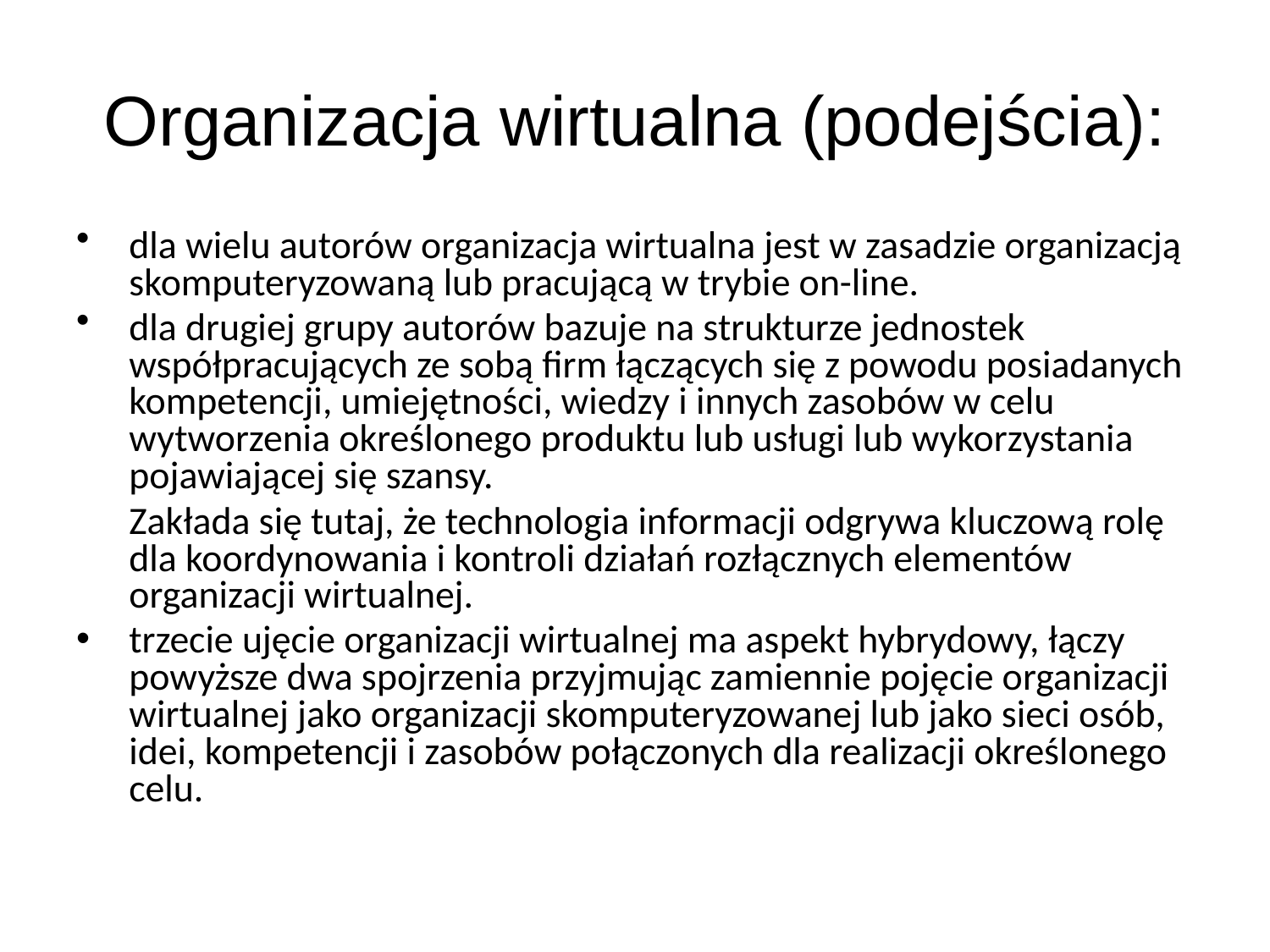

Organizacja wirtualna (podejścia):
dla wielu autorów organizacja wirtualna jest w zasadzie organizacją skomputeryzowaną lub pracującą w trybie on-line.
dla drugiej grupy autorów bazuje na strukturze jednostek współpracujących ze sobą firm łączących się z powodu posiadanych kompetencji, umiejętności, wiedzy i innych zasobów w celu wytworzenia określonego produktu lub usługi lub wykorzystania pojawiającej się szansy.
	Zakłada się tutaj, że technologia informacji odgrywa kluczową rolę dla koordynowania i kontroli działań rozłącznych elementów organizacji wirtualnej.
trzecie ujęcie organizacji wirtualnej ma aspekt hybrydowy, łączy powyższe dwa spojrzenia przyjmując zamiennie pojęcie organizacji wirtualnej jako organizacji skomputeryzowanej lub jako sieci osób, idei, kompetencji i zasobów połączonych dla realizacji określonego celu.